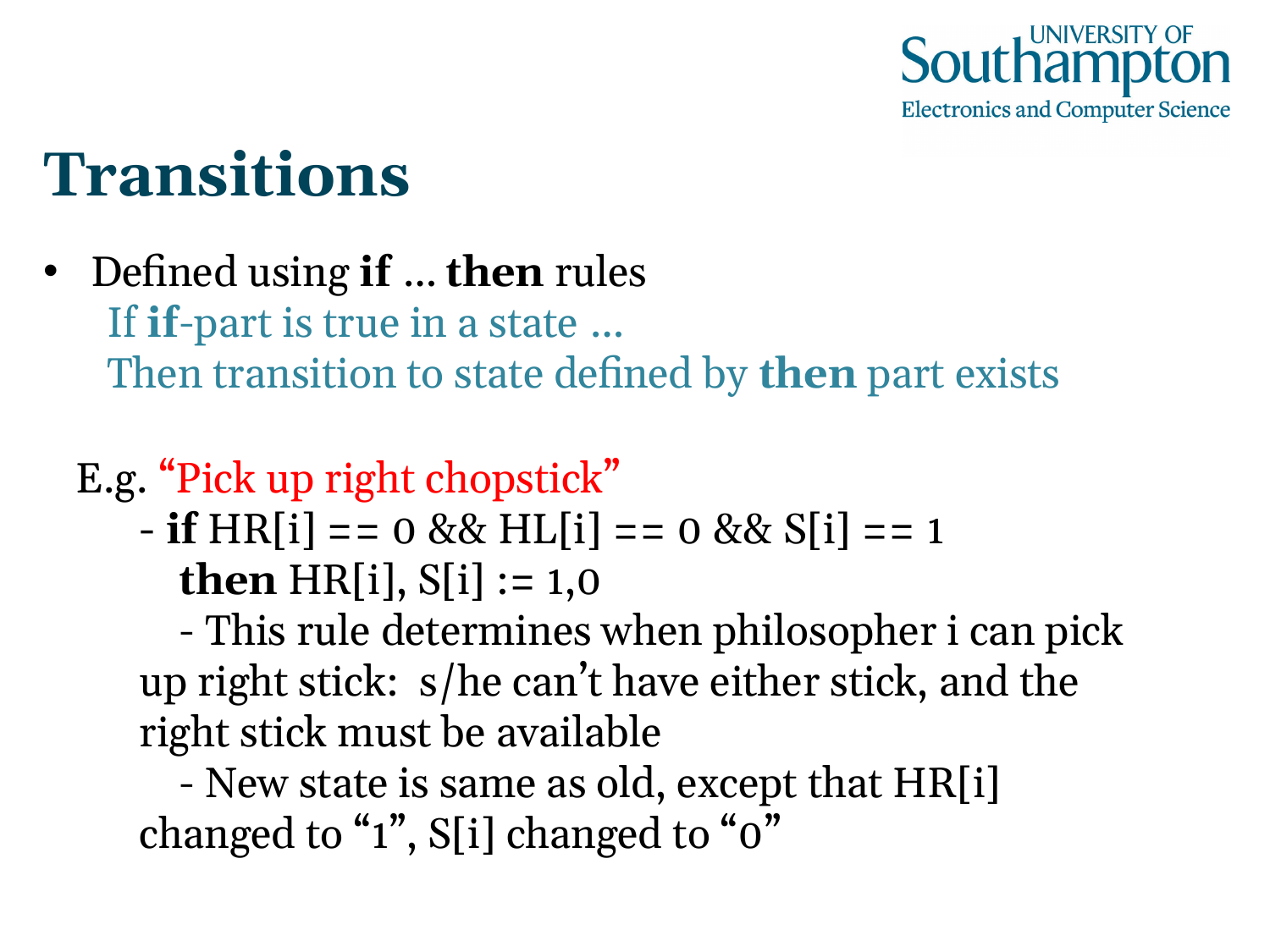

# Transitions
Defined using if … then rules
If if-part is true in a state …
Then transition to state defined by then part exists
E.g. “Pick up right chopstick”
- if HR[i] == 0 && HL[i] == 0 && S[i] == 1
then HR[i], S[i] := 1,0
- This rule determines when philosopher i can pick up right stick:  s/he can’t have either stick, and the right stick must be available
- New state is same as old, except that HR[i] changed to “1”, S[i] changed to “0”